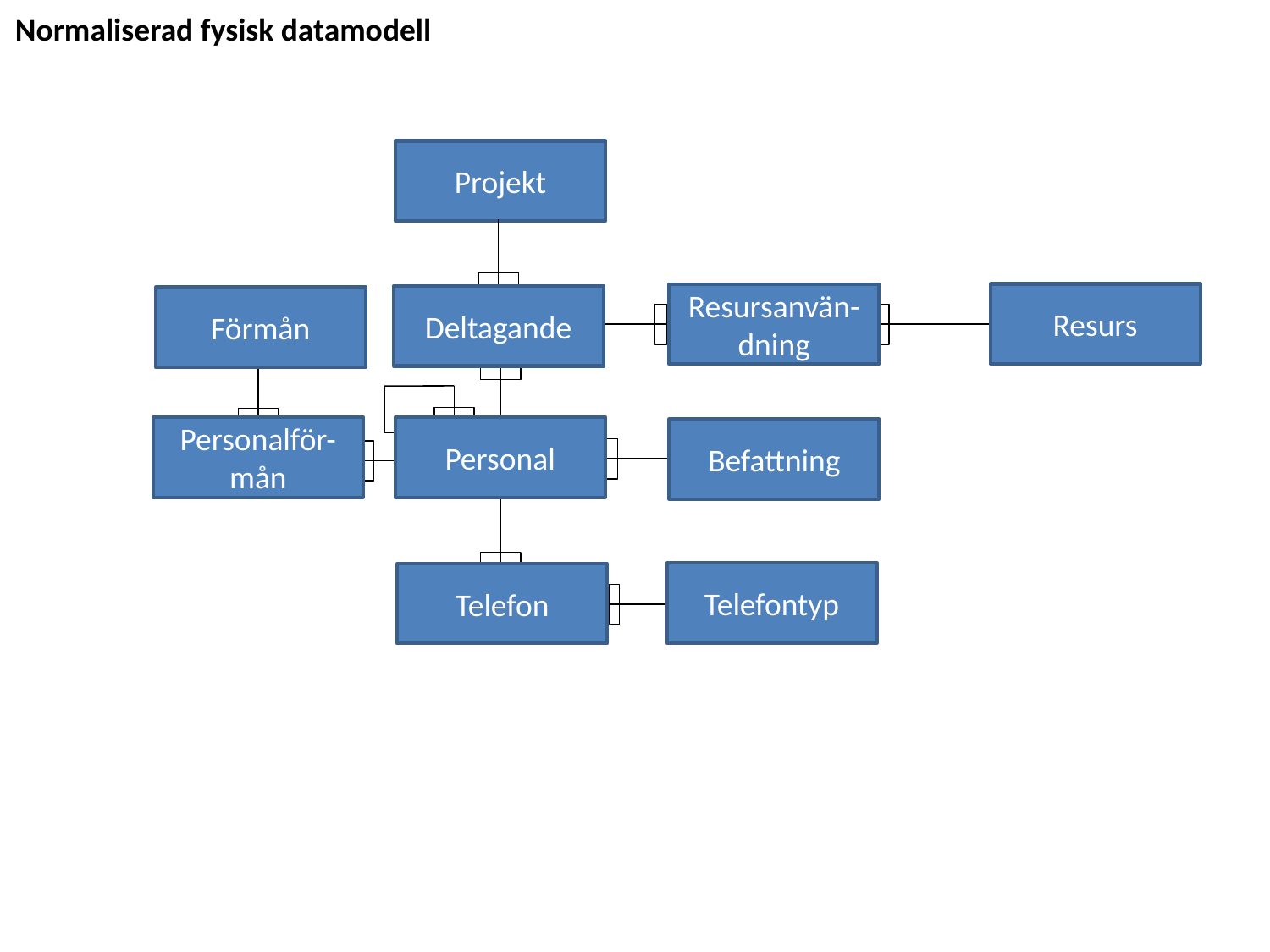

Normaliserad fysisk datamodell
Projekt

Resurs
Resursanvän-dning
Deltagande
Förmån

Personal
Personalför-mån
Befattning

Telefontyp
Telefon